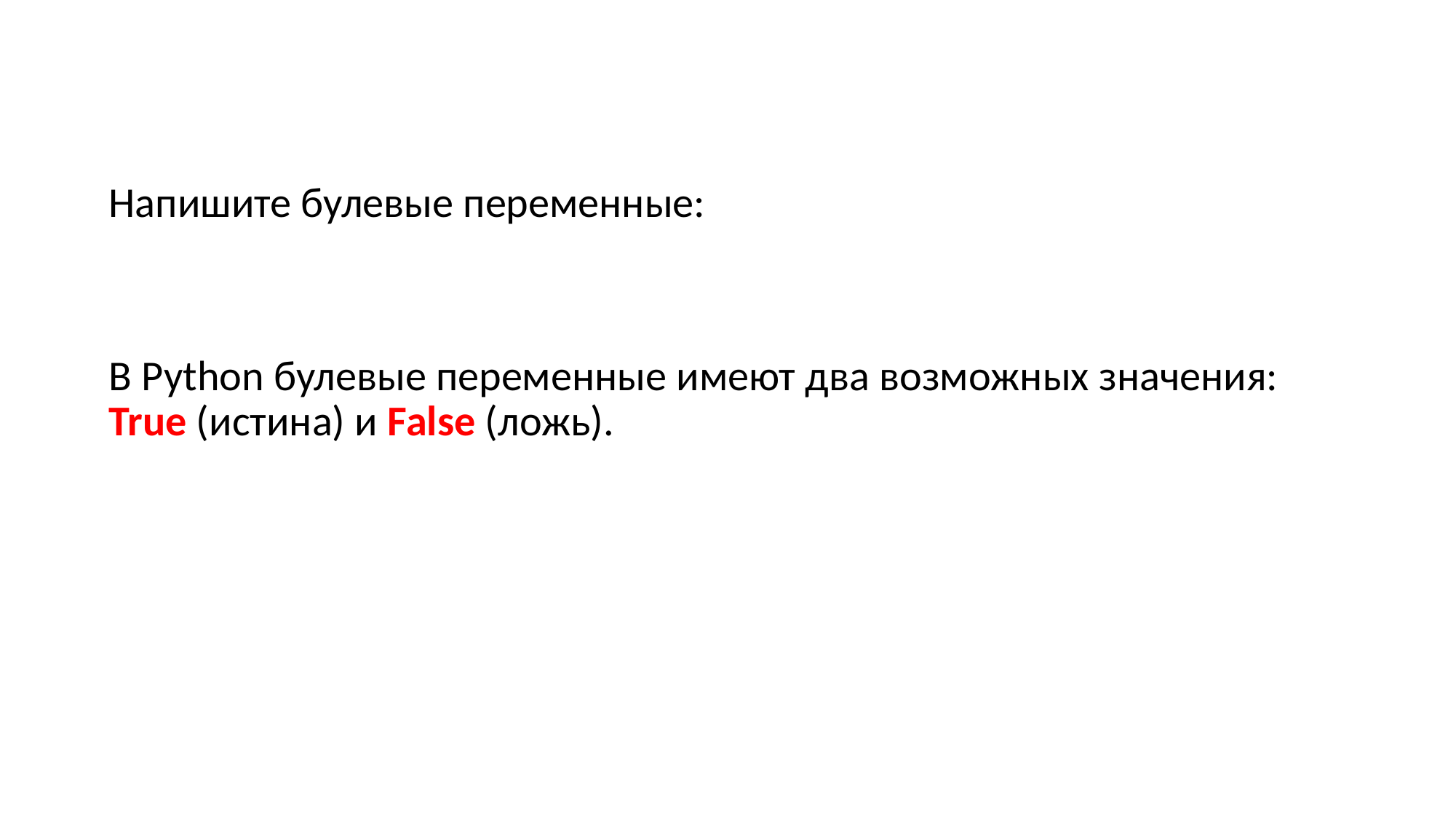

Напишите булевые переменные:

В Python булевые переменные имеют два возможных значения: True (истина) и False (ложь).